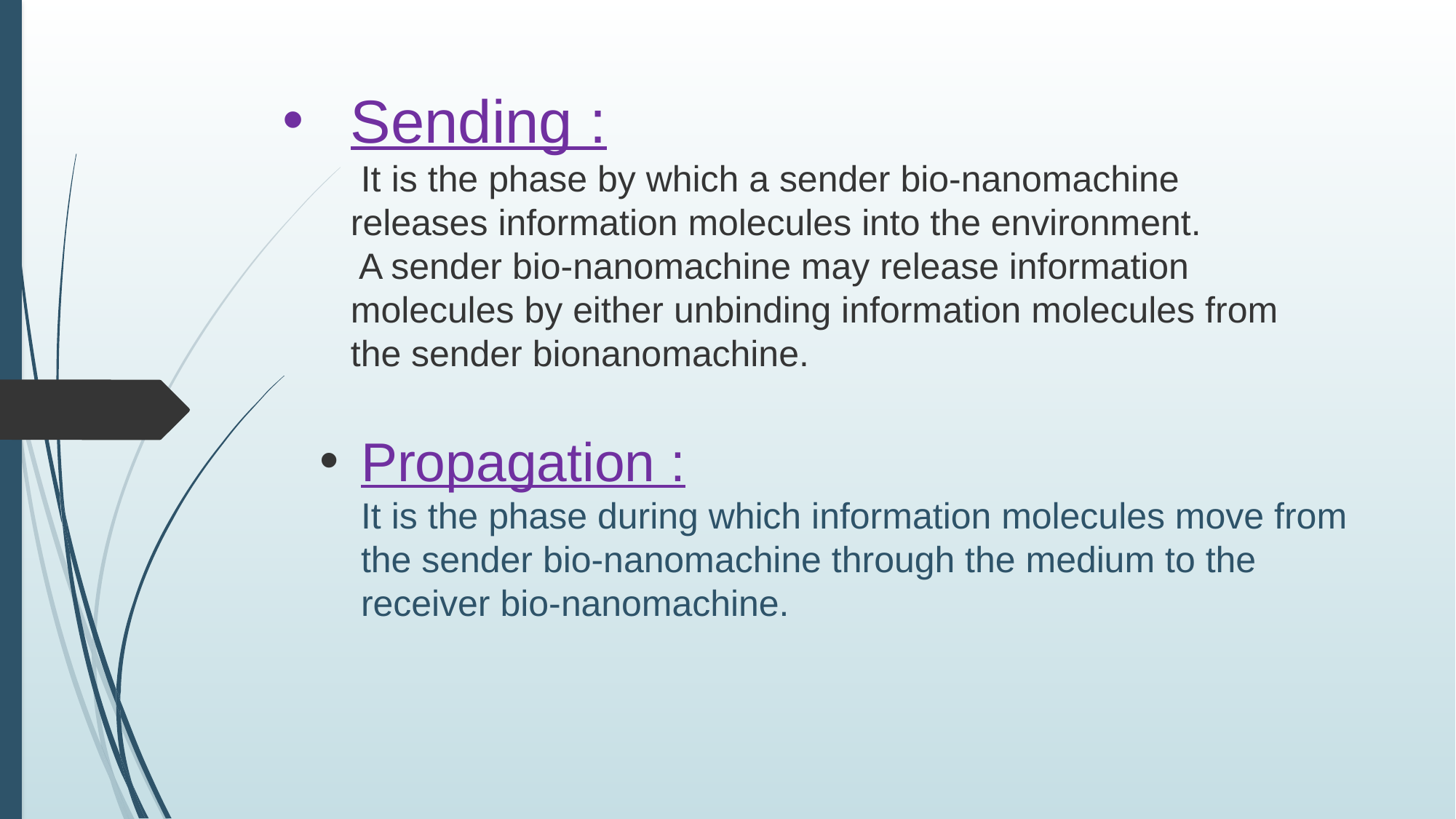

# Sending : It is the phase by which a sender bio-nanomachine releases information molecules into the environment. A sender bio-nanomachine may release information molecules by either unbinding information molecules from the sender bionanomachine.
Propagation :
It is the phase during which information molecules move from the sender bio-nanomachine through the medium to the receiver bio-nanomachine.